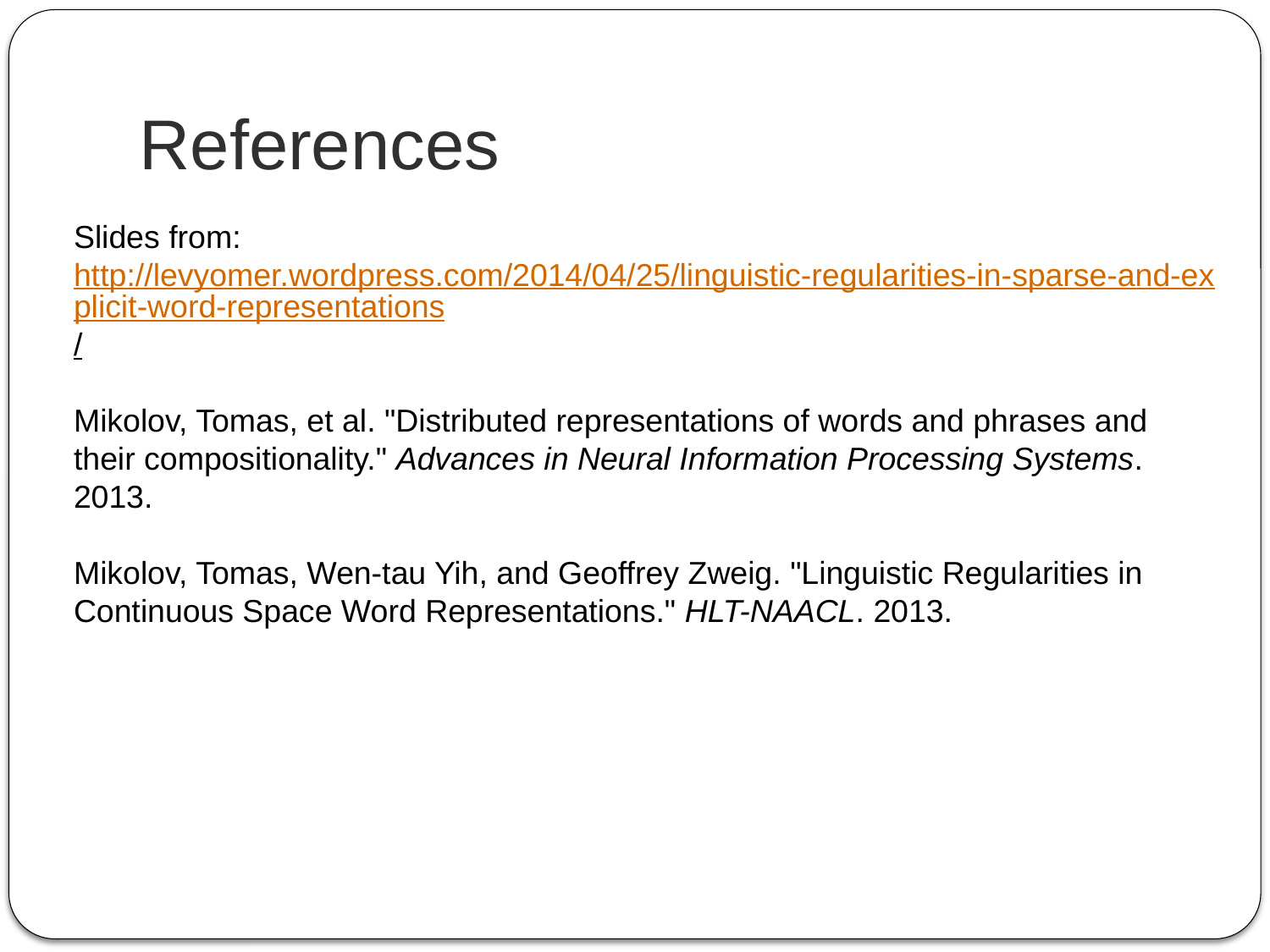

# References
Slides from: http://levyomer.wordpress.com/2014/04/25/linguistic-regularities-in-sparse-and-explicit-word-representations/

Mikolov, Tomas, et al. "Distributed representations of words and phrases and their compositionality." Advances in Neural Information Processing Systems. 2013.

Mikolov, Tomas, Wen-tau Yih, and Geoffrey Zweig. "Linguistic Regularities in Continuous Space Word Representations." HLT-NAACL. 2013.